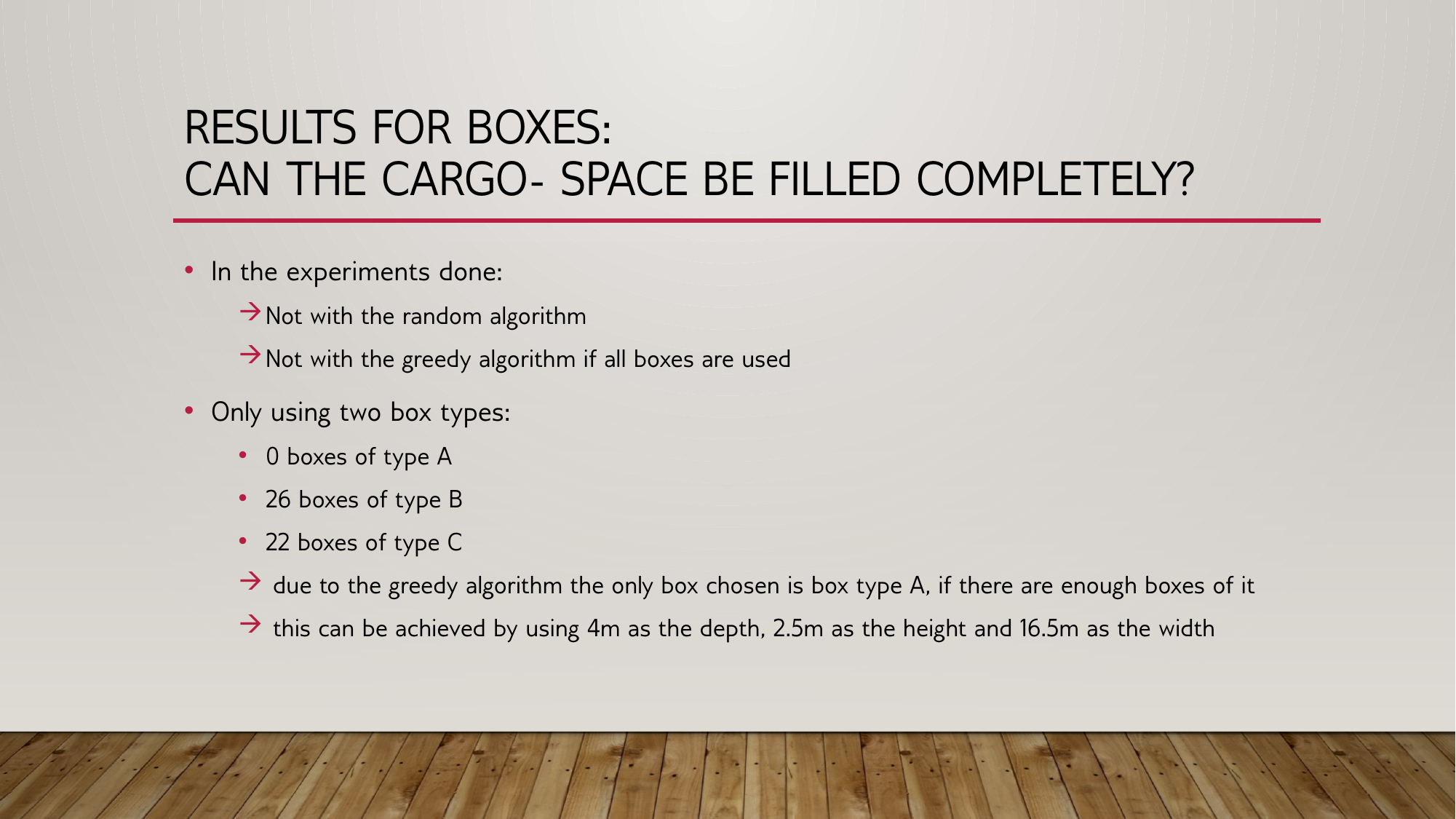

# results for boxes: Can the cargo- Space be filled completely?
In the experiments done:
Not with the random algorithm
Not with the greedy algorithm if all boxes are used
Only using two box types:
0 boxes of type A
26 boxes of type B
22 boxes of type C
 due to the greedy algorithm the only box chosen is box type A, if there are enough boxes of it
 this can be achieved by using 4m as the depth, 2.5m as the height and 16.5m as the width